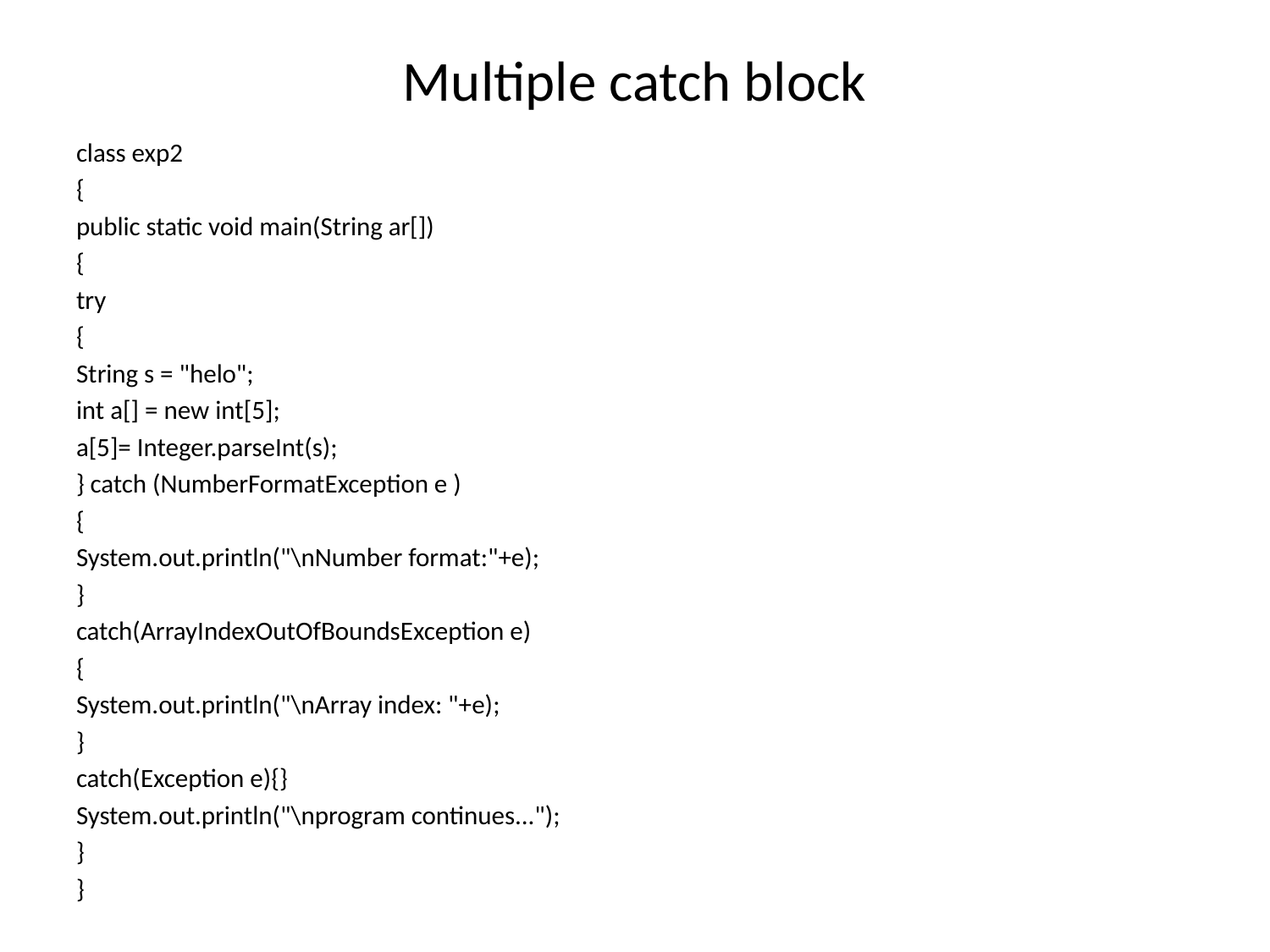

# Multiple catch block
class exp2
{
public static void main(String ar[])
{
try
{
String s = "helo";
int a[] = new int[5];
a[5]= Integer.parseInt(s);
} catch (NumberFormatException e )
{
System.out.println("\nNumber format:"+e);
}
catch(ArrayIndexOutOfBoundsException e)
{
System.out.println("\nArray index: "+e);
}
catch(Exception e){}
System.out.println("\nprogram continues...");
}
}